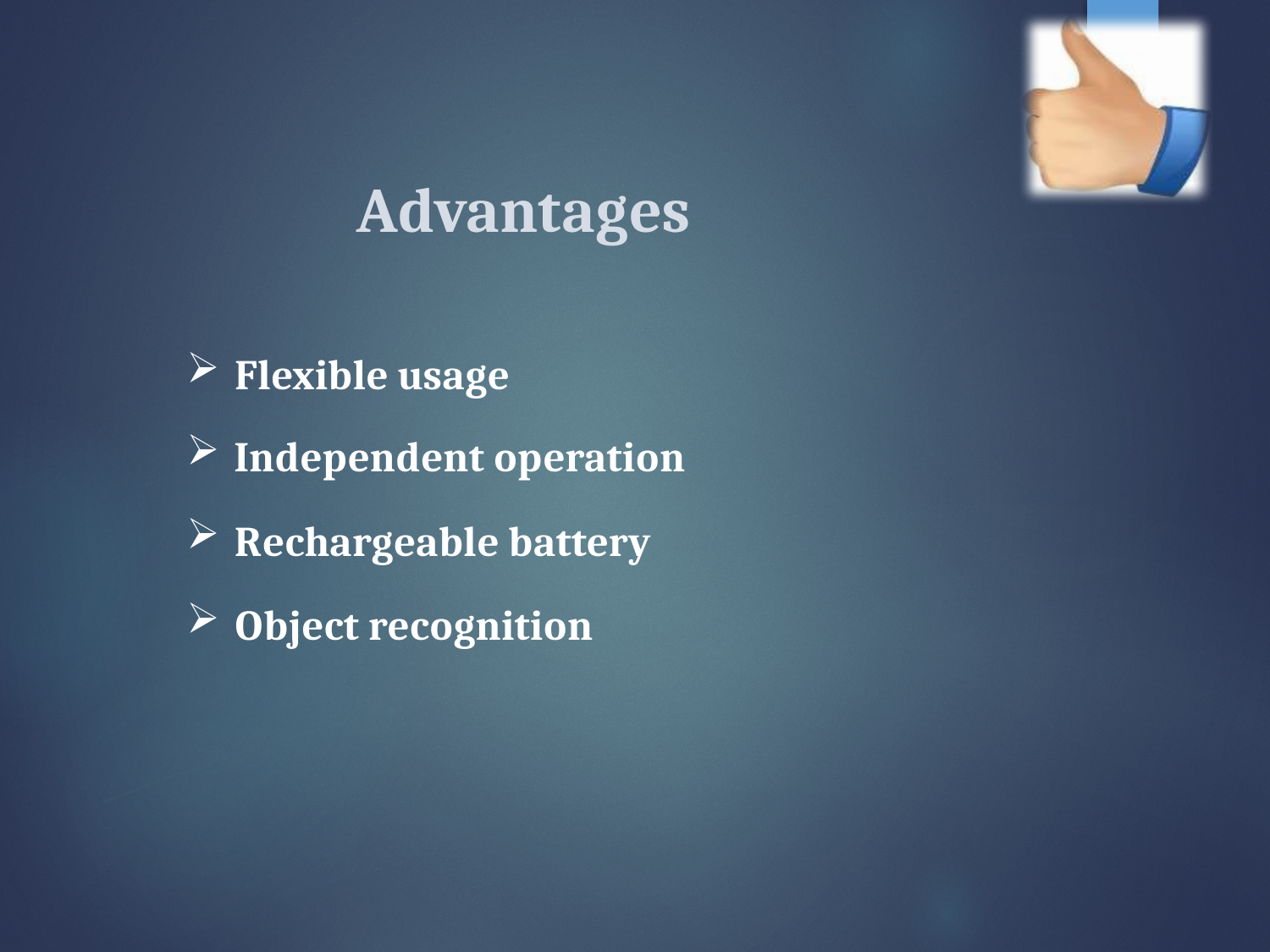

# Advantages
Flexible usage
Independent operation
Rechargeable battery
Object recognition